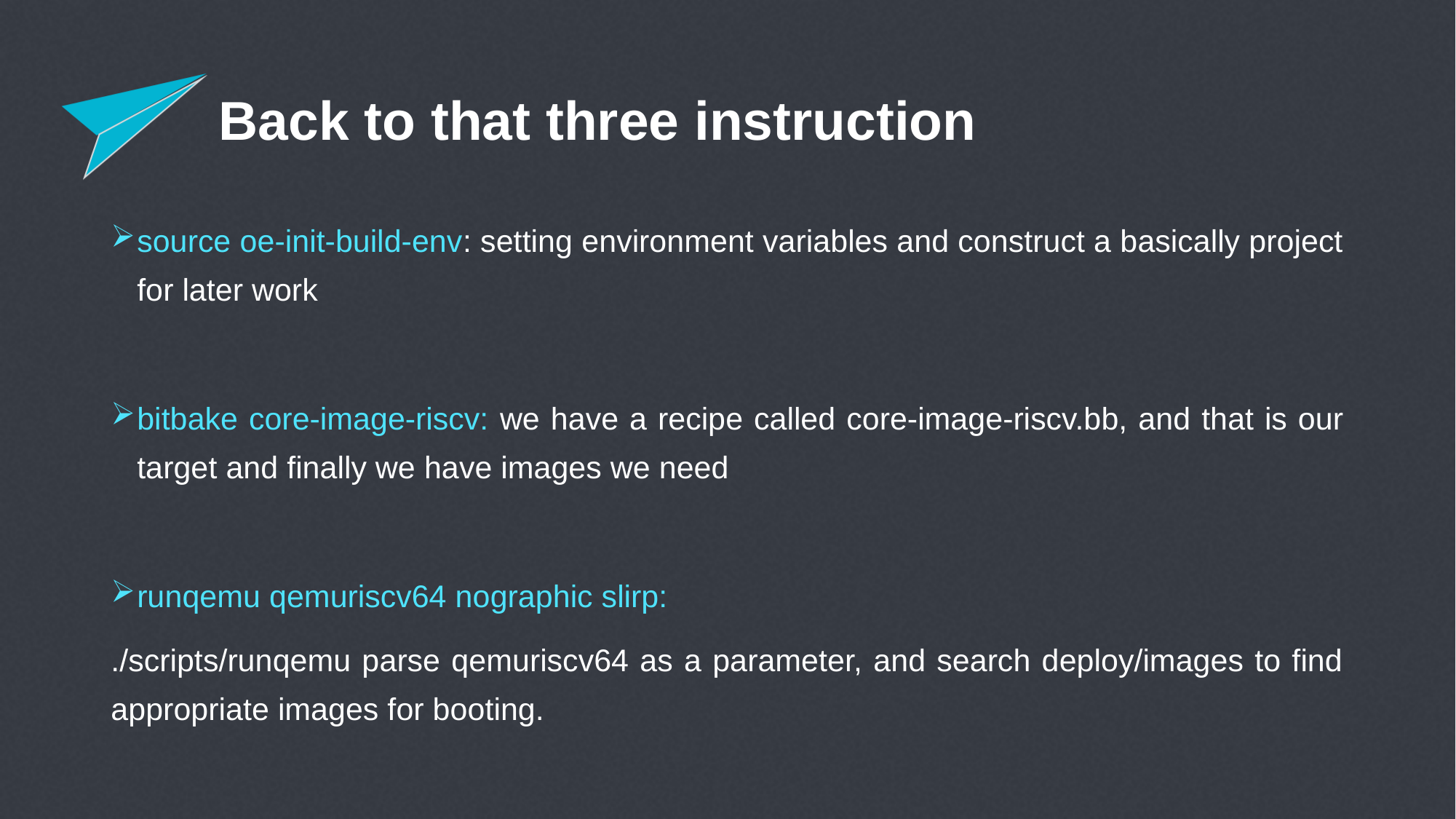

# Back to that three instruction
source oe-init-build-env: setting environment variables and construct a basically project for later work

bitbake core-image-riscv: we have a recipe called core-image-riscv.bb, and that is our target and finally we have images we need

runqemu qemuriscv64 nographic slirp:
./scripts/runqemu parse qemuriscv64 as a parameter, and search deploy/images to find appropriate images for booting.